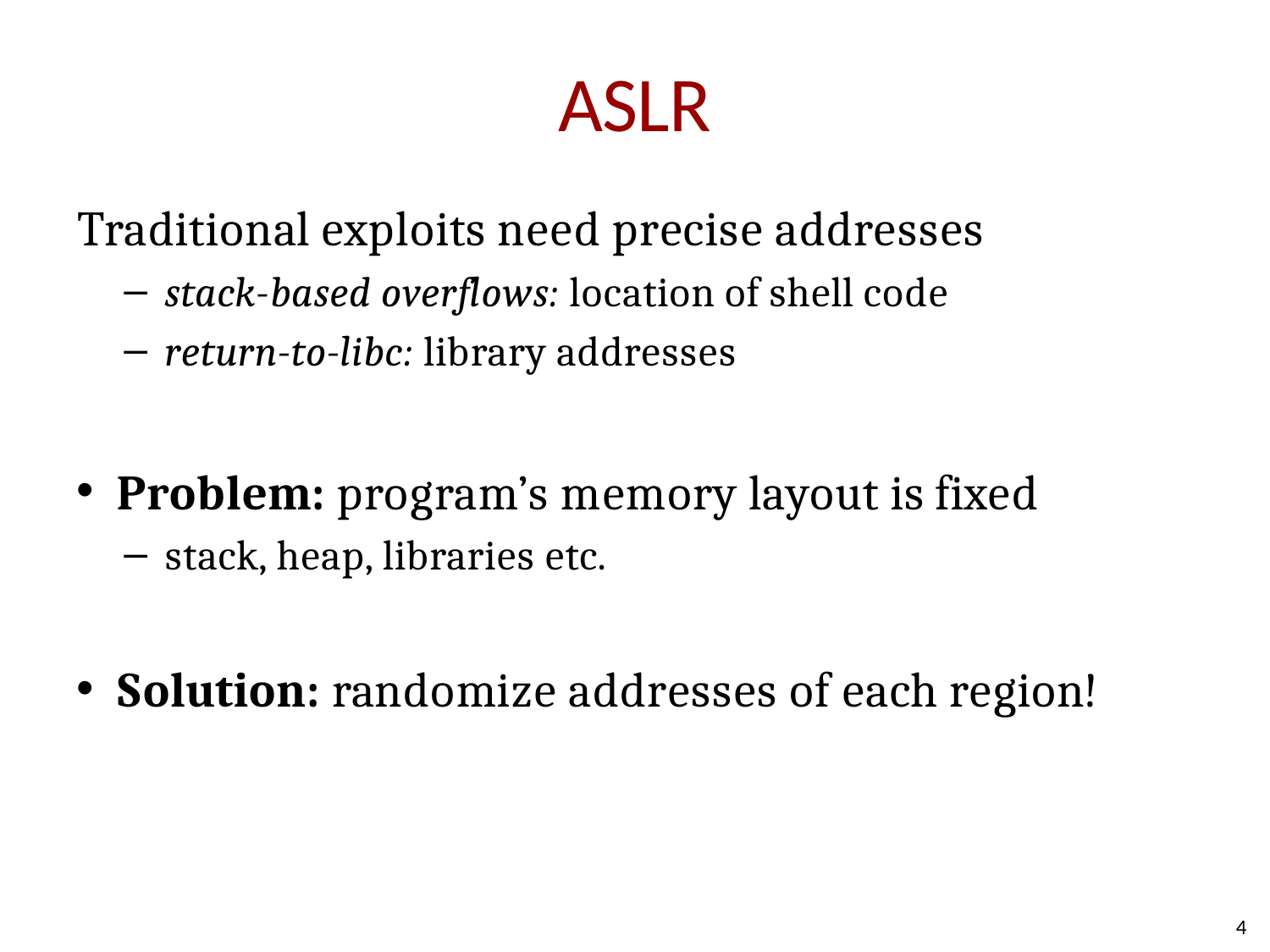

# ASLR
Traditional exploits need precise addresses
stack-based overflows: location of shell code
return-to-libc: library addresses

Problem: program’s memory layout is fixed
stack, heap, libraries etc.

Solution: randomize addresses of each region!
4